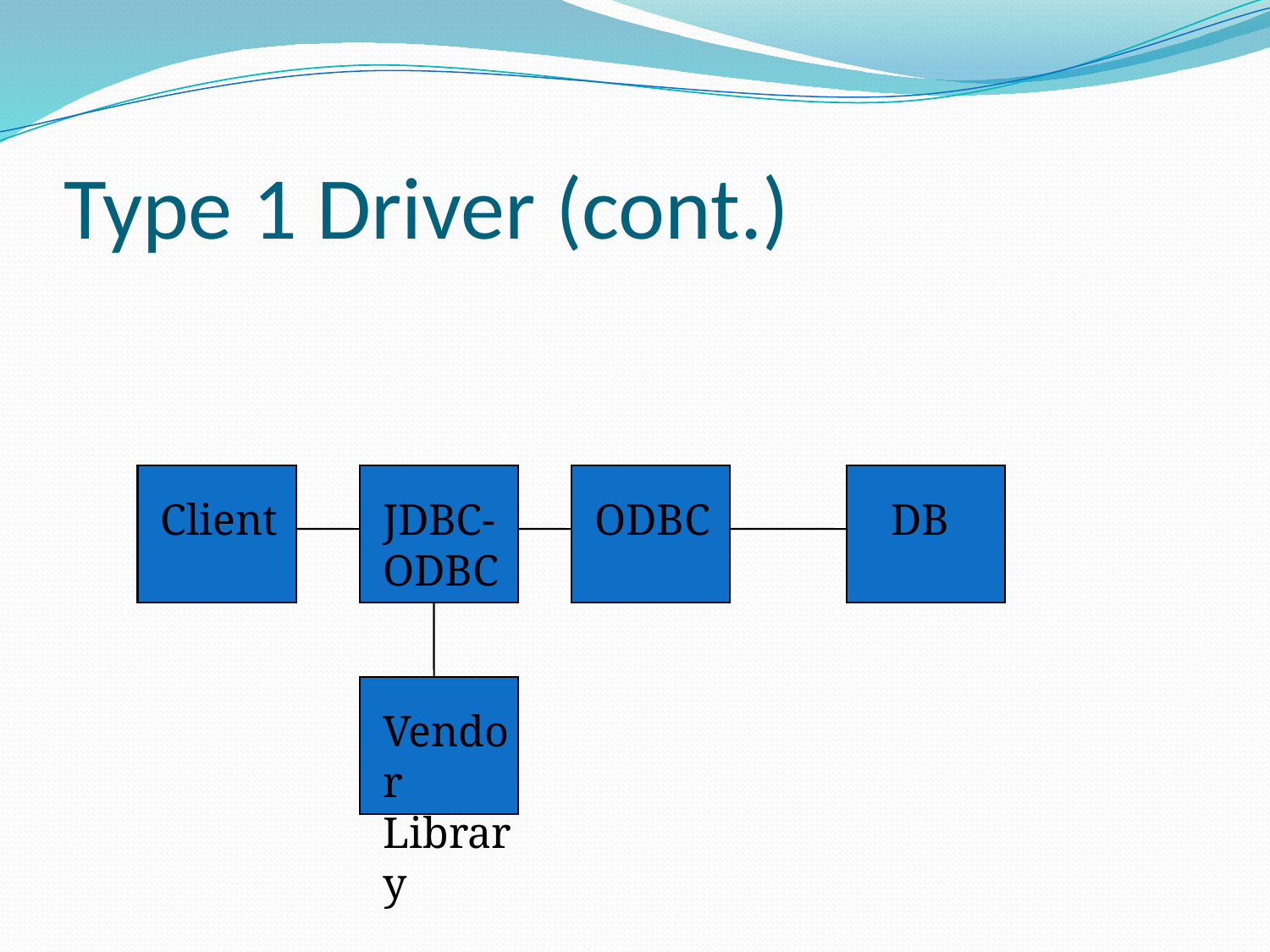

# Type 1 Driver (cont.)

Client
JDBC-ODBC
ODBC
DB

Vendor Library